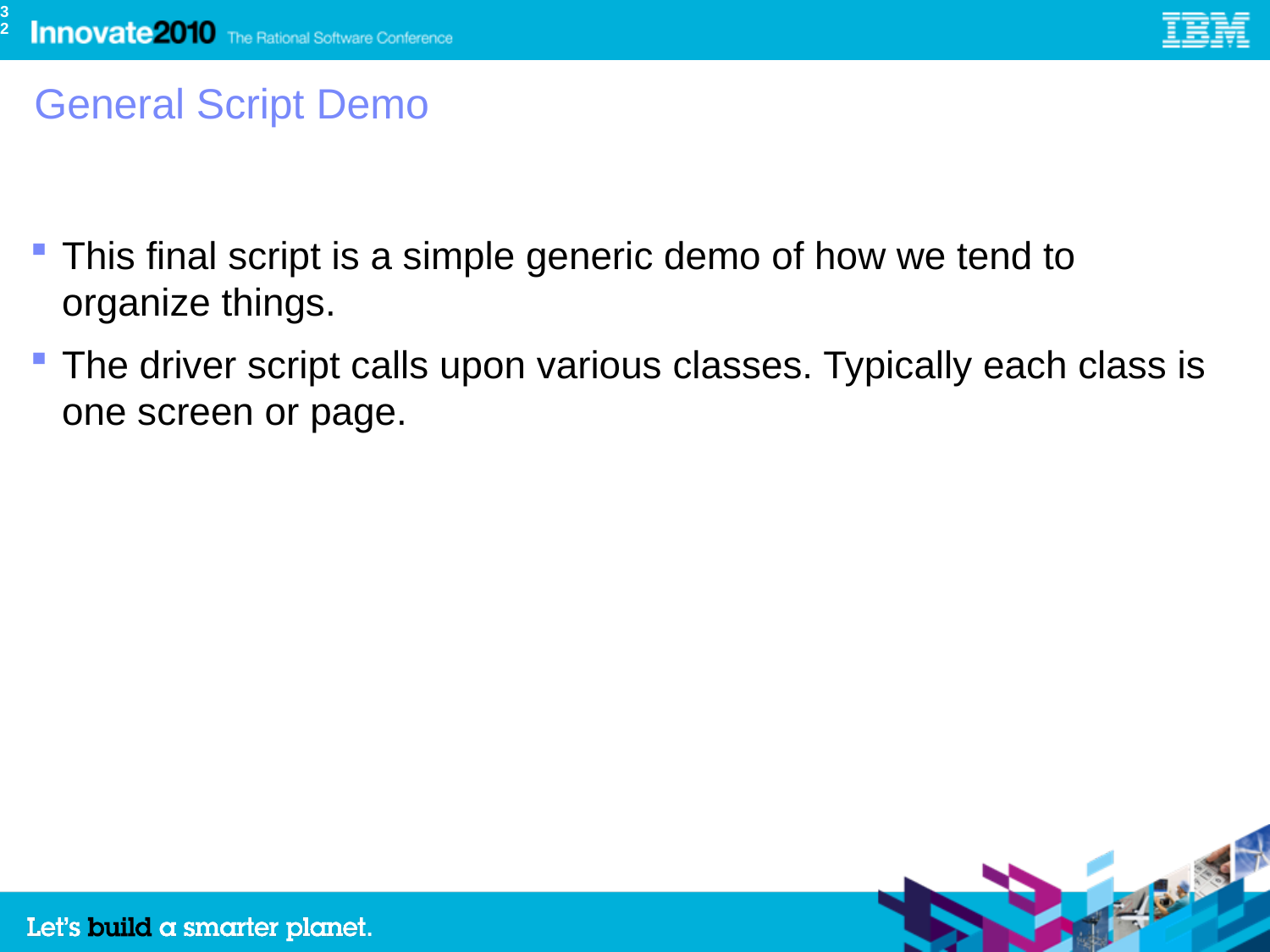

32
# General Script Demo
This final script is a simple generic demo of how we tend to organize things.
The driver script calls upon various classes. Typically each class is one screen or page.